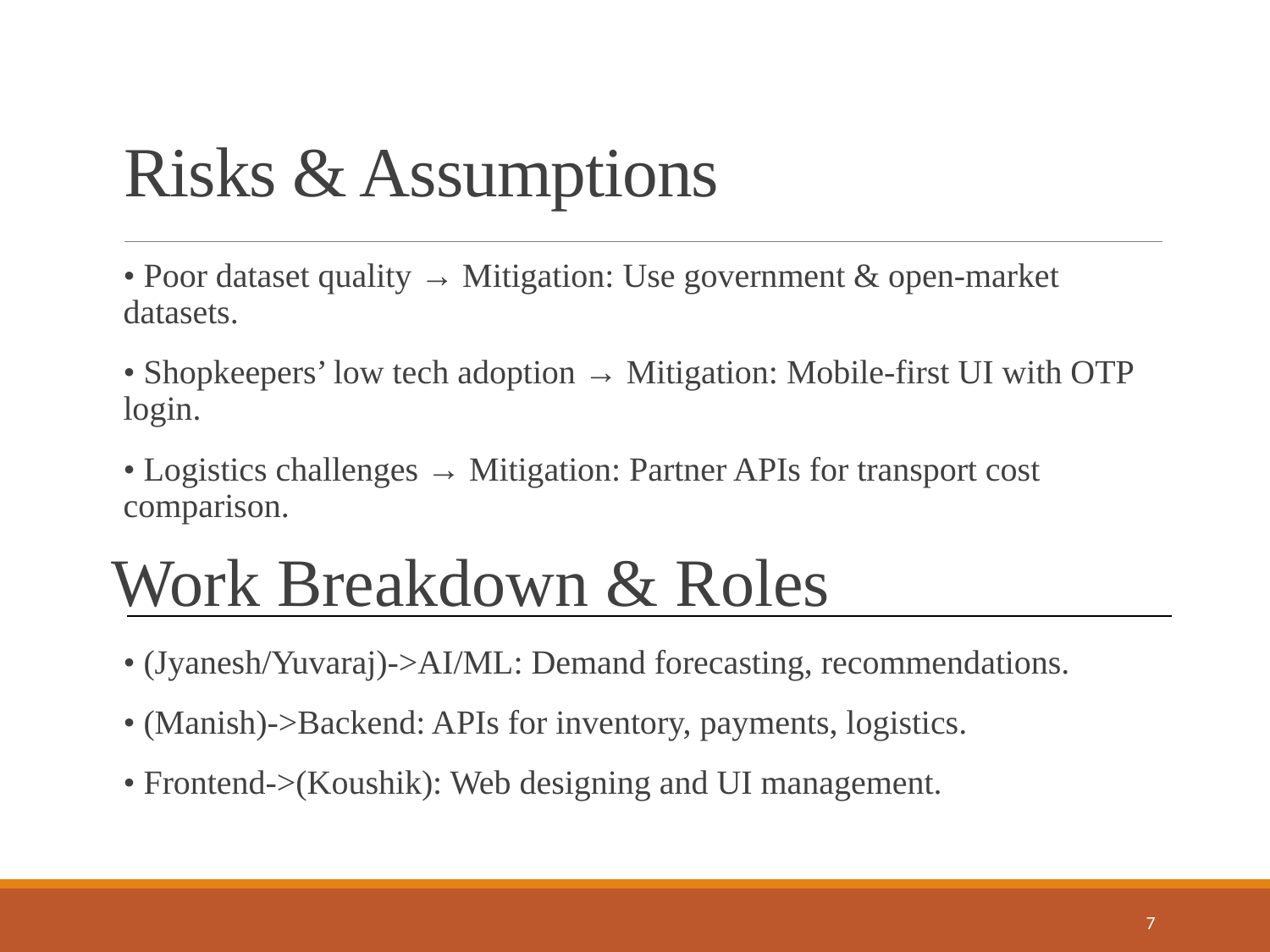

# Risks & Assumptions
• Poor dataset quality → Mitigation: Use government & open-market datasets.
• Shopkeepers’ low tech adoption → Mitigation: Mobile-first UI with OTP login.
• Logistics challenges → Mitigation: Partner APIs for transport cost comparison.
Work Breakdown & Roles
• (Jyanesh/Yuvaraj)->AI/ML: Demand forecasting, recommendations.
• (Manish)->Backend: APIs for inventory, payments, logistics.
• Frontend->(Koushik): Web designing and UI management.

7